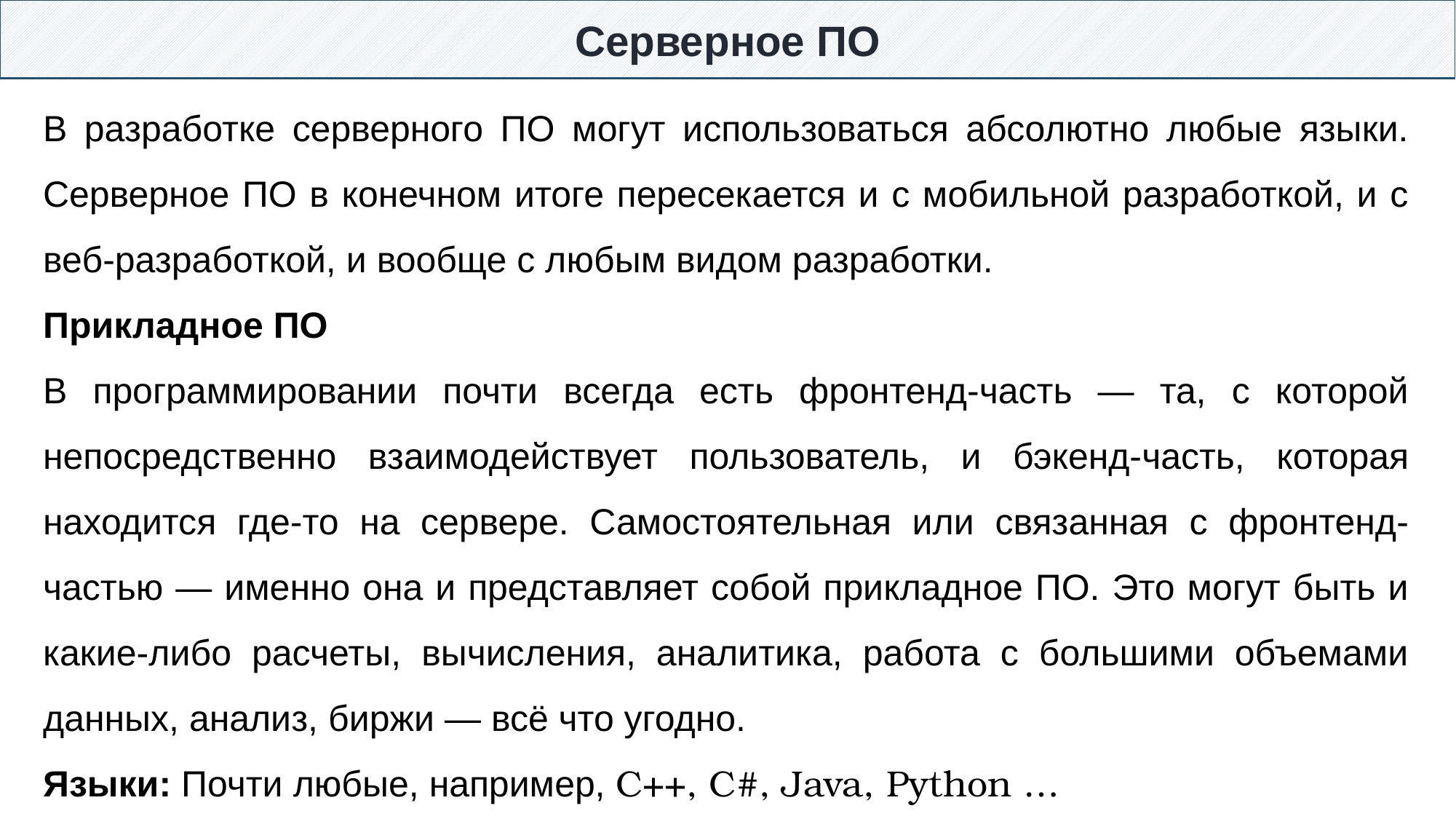

Серверное ПО
В разработке серверного ПО могут использоваться абсолютно любые языки. Серверное ПО в конечном итоге пересекается и с мобильной разработкой, и с веб-разработкой, и вообще с любым видом разработки.
Прикладное ПО
В программировании почти всегда есть фронтенд-часть — та, с которой непосредственно взаимодействует пользователь, и бэкенд-часть, которая находится где-то на сервере. Самостоятельная или связанная с фронтенд-частью — именно она и представляет собой прикладное ПО. Это могут быть и какие-либо расчеты, вычисления, аналитика, работа с большими объемами данных, анализ, биржи — всё что угодно.
Языки: Почти любые, например, C++, C#, Java, Python …